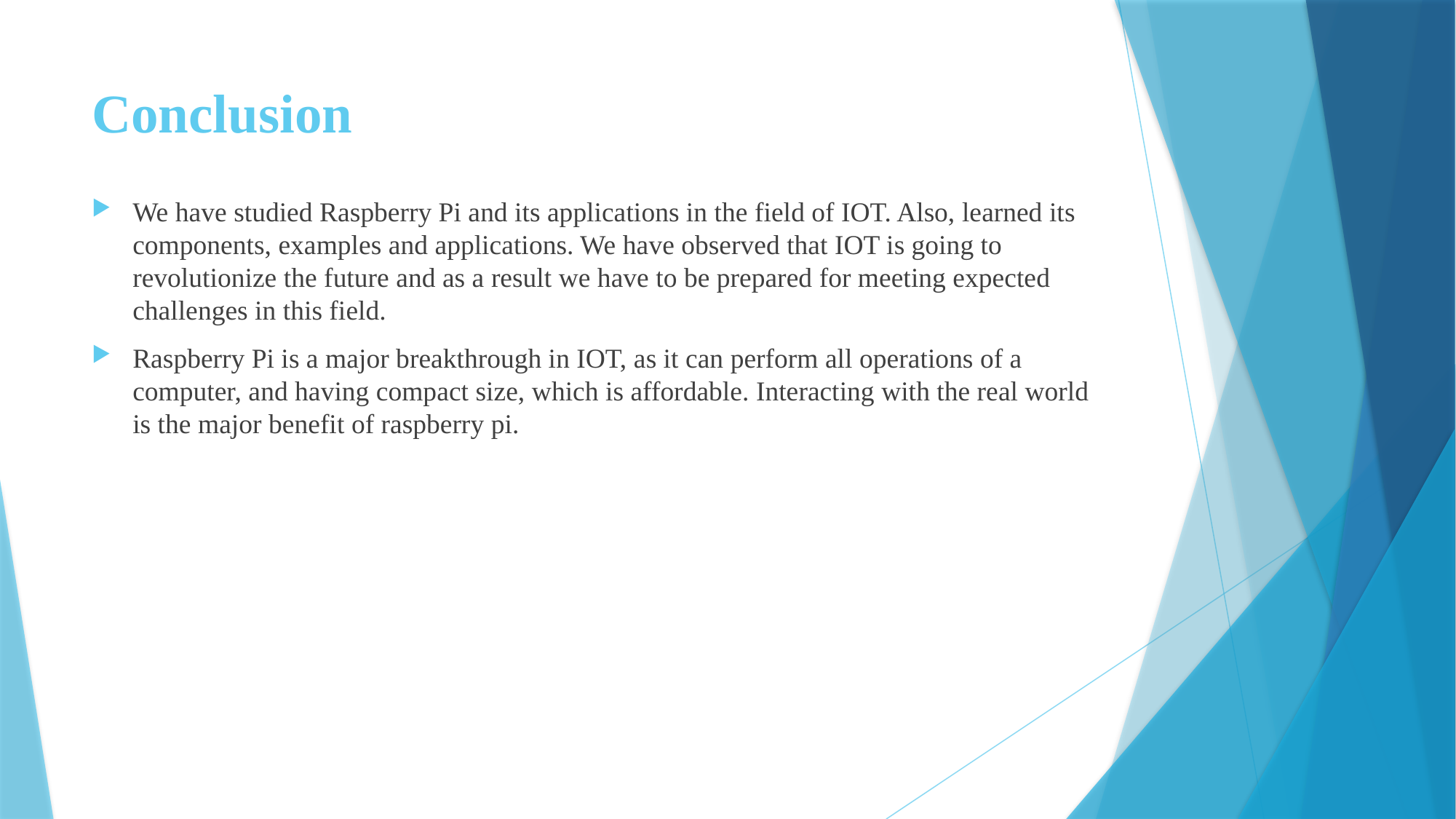

# Conclusion
We have studied Raspberry Pi and its applications in the field of IOT. Also, learned its components, examples and applications. We have observed that IOT is going to revolutionize the future and as a result we have to be prepared for meeting expected challenges in this field.
Raspberry Pi is a major breakthrough in IOT, as it can perform all operations of a computer, and having compact size, which is affordable. Interacting with the real world is the major benefit of raspberry pi.